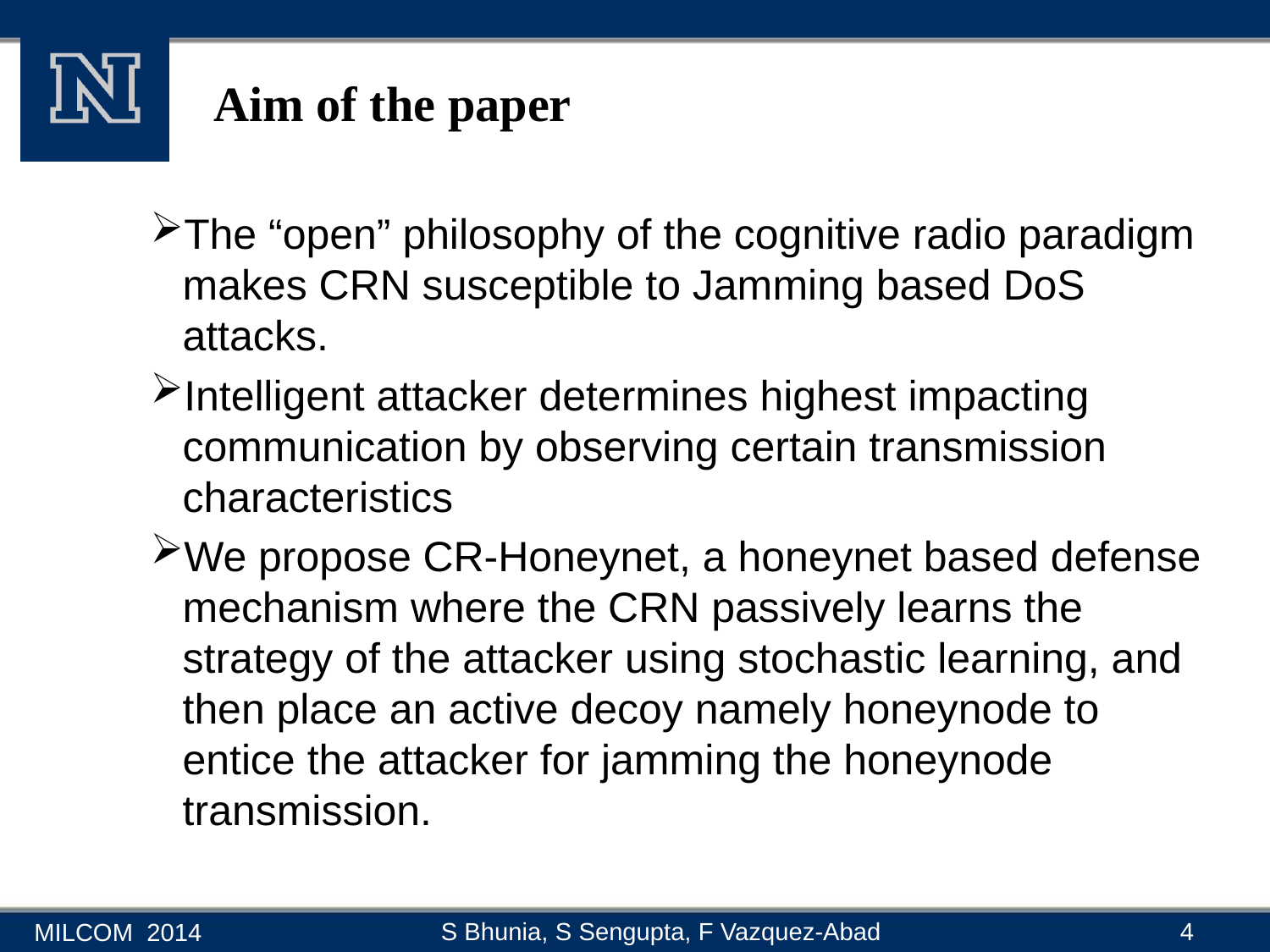

# Aim of the paper
The “open” philosophy of the cognitive radio paradigm makes CRN susceptible to Jamming based DoS attacks.
Intelligent attacker determines highest impacting communication by observing certain transmission characteristics
We propose CR-Honeynet, a honeynet based defense mechanism where the CRN passively learns the strategy of the attacker using stochastic learning, and then place an active decoy namely honeynode to entice the attacker for jamming the honeynode transmission.
4